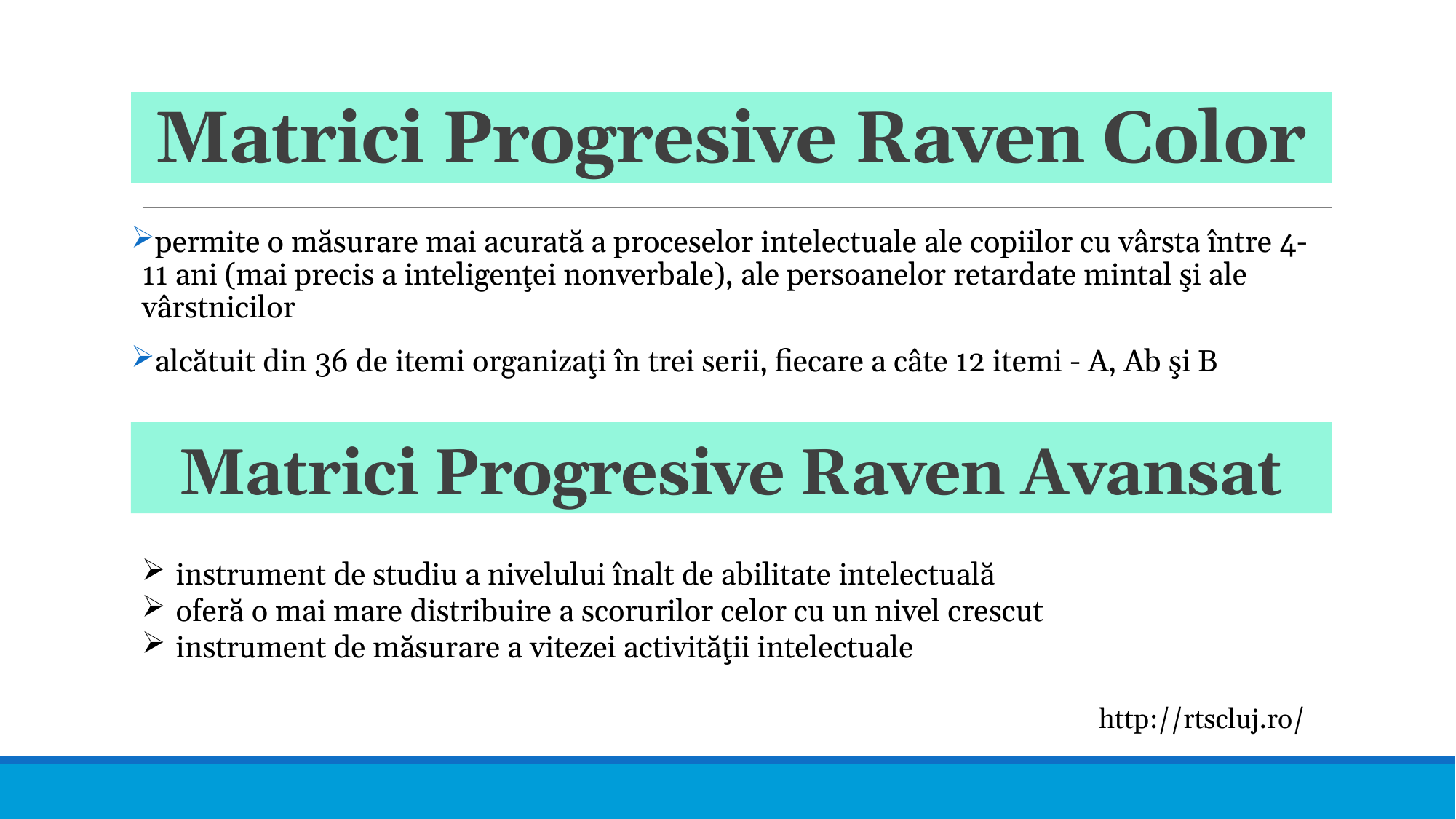

# Matrici Progresive Raven Color
permite o măsurare mai acurată a proceselor intelectuale ale copiilor cu vârsta între 4-11 ani (mai precis a inteligenţei nonverbale), ale persoanelor retardate mintal şi ale vârstnicilor
alcătuit din 36 de itemi organizaţi în trei serii, fiecare a câte 12 itemi - A, Ab şi B
Matrici Progresive Raven Avansat
instrument de studiu a nivelului înalt de abilitate intelectuală
oferă o mai mare distribuire a scorurilor celor cu un nivel crescut
instrument de măsurare a vitezei activităţii intelectuale
http://rtscluj.ro/